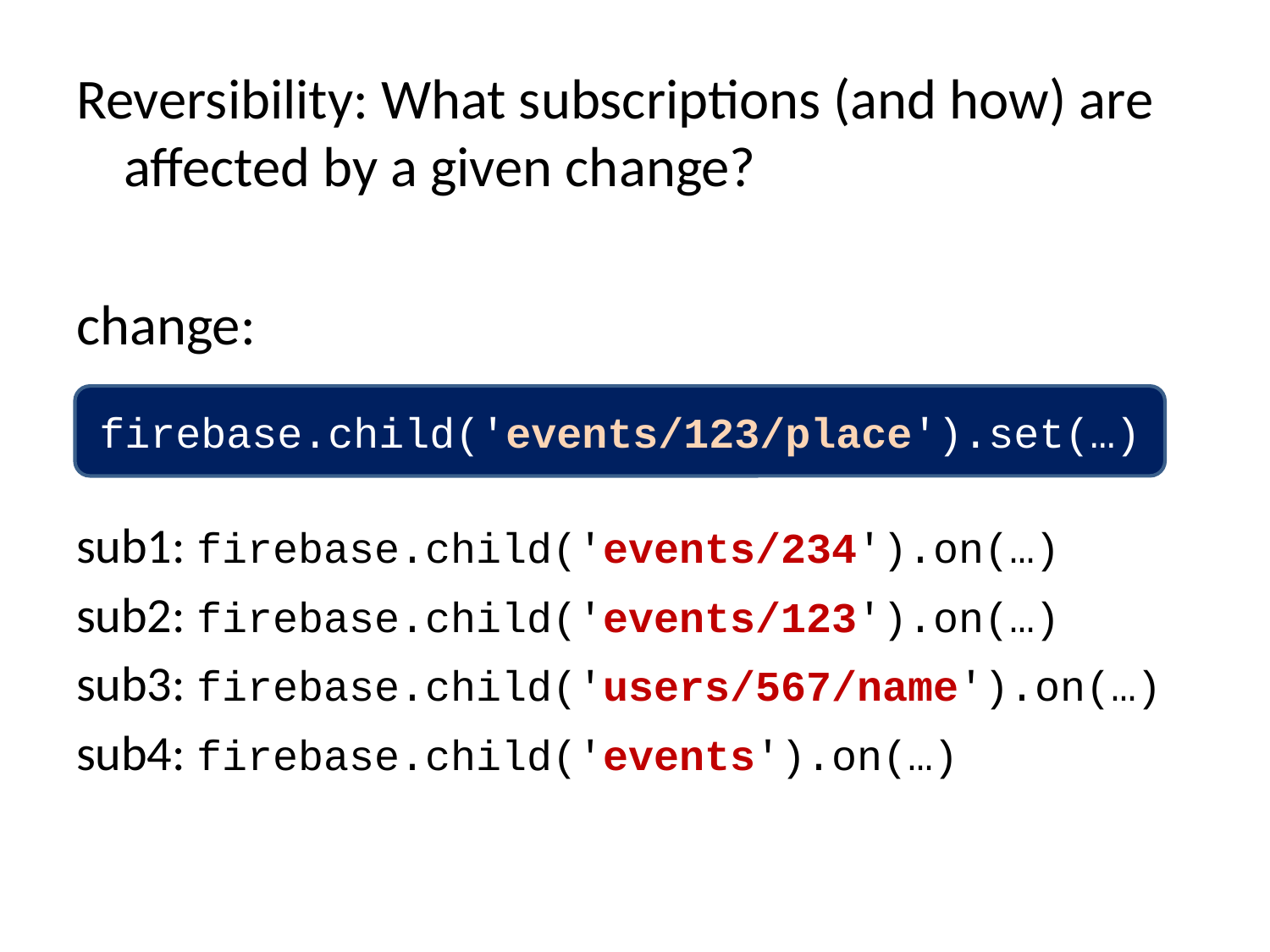

Reversibility: What subscriptions (and how) are affected by a given change?

change:

sub1: firebase.child('events/234').on(…)
sub2: firebase.child('events/123').on(…)
sub3: firebase.child('users/567/name').on(…)
sub4: firebase.child('events').on(…)

firebase.child('events/123/place').set(…)